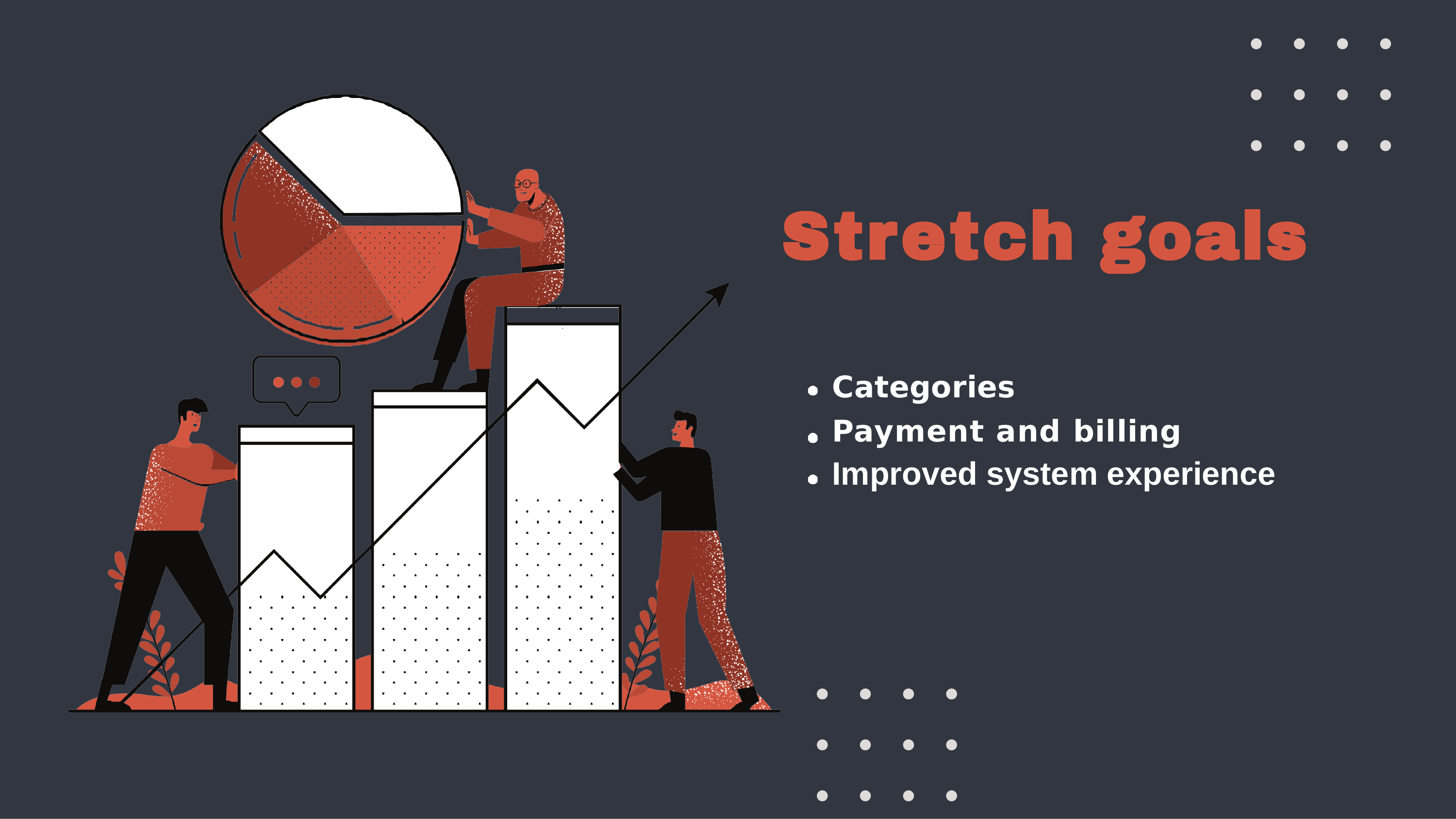

# Stretch goals

Categories
Payment and billing
Improved system experience